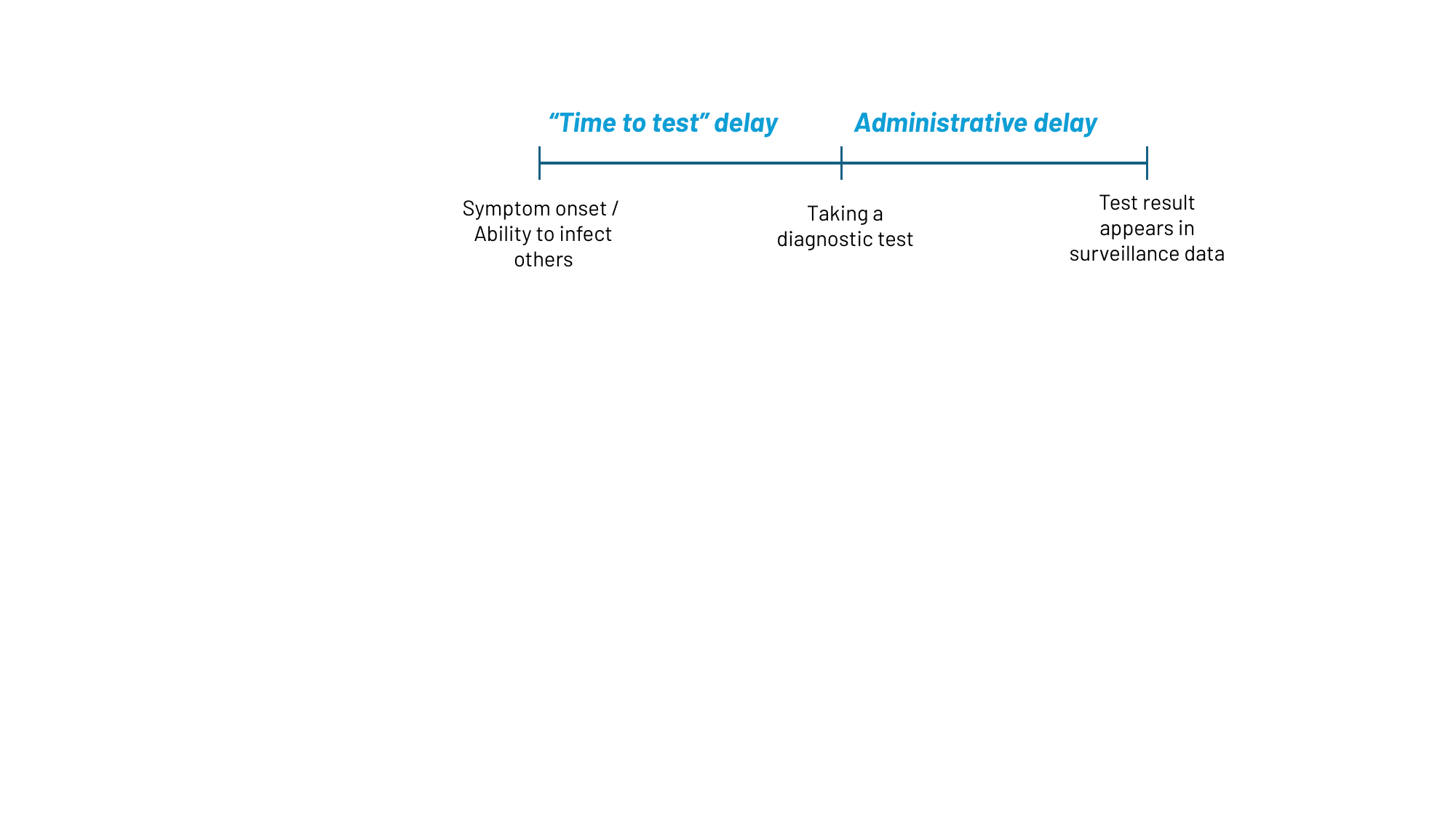

“Time to test” delay
Administrative delay
Taking a diagnostic test
Symptom onset /
Ability to infect others
Test result appears in surveillance data